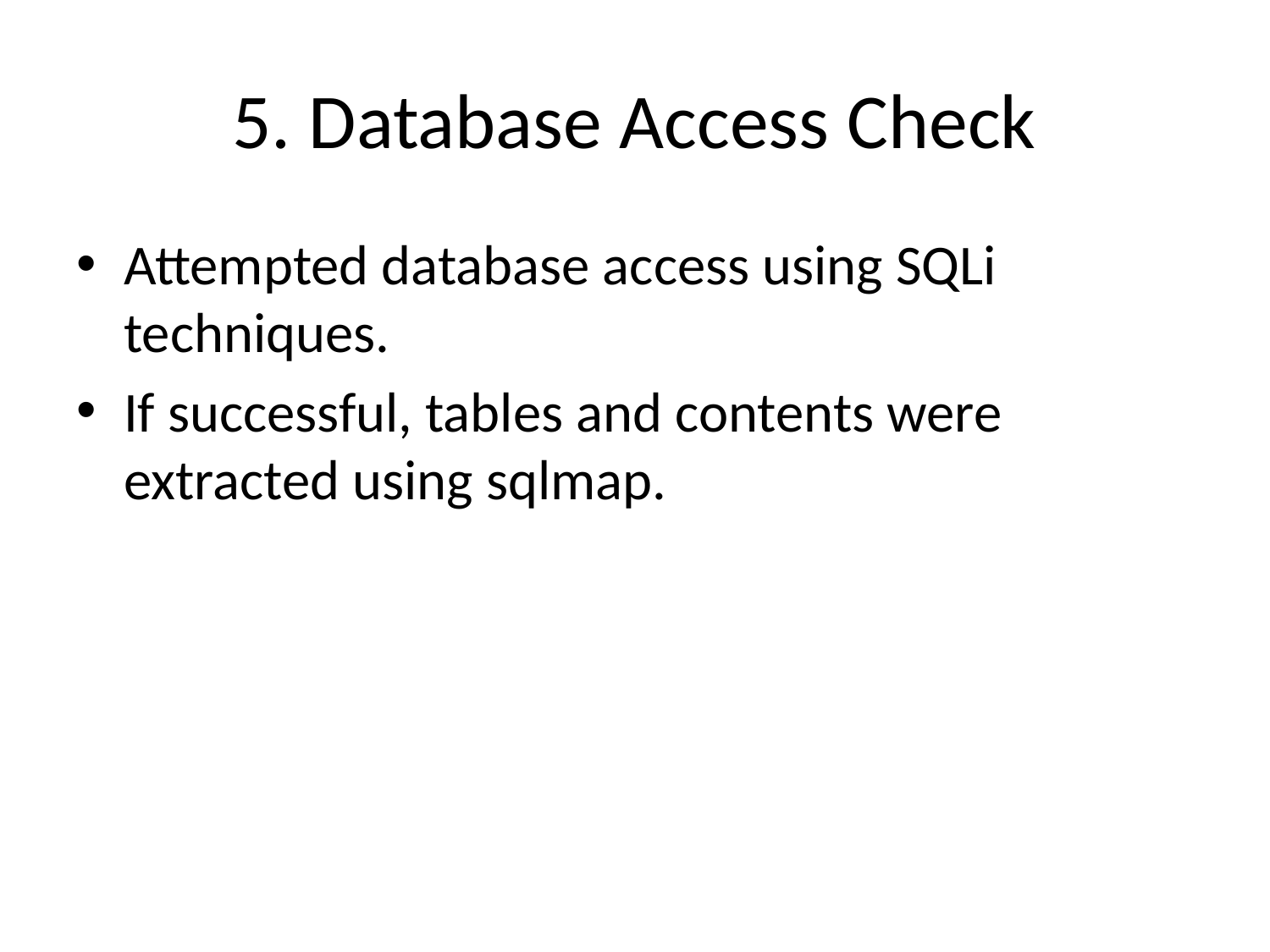

# 5. Database Access Check
Attempted database access using SQLi techniques.
If successful, tables and contents were extracted using sqlmap.